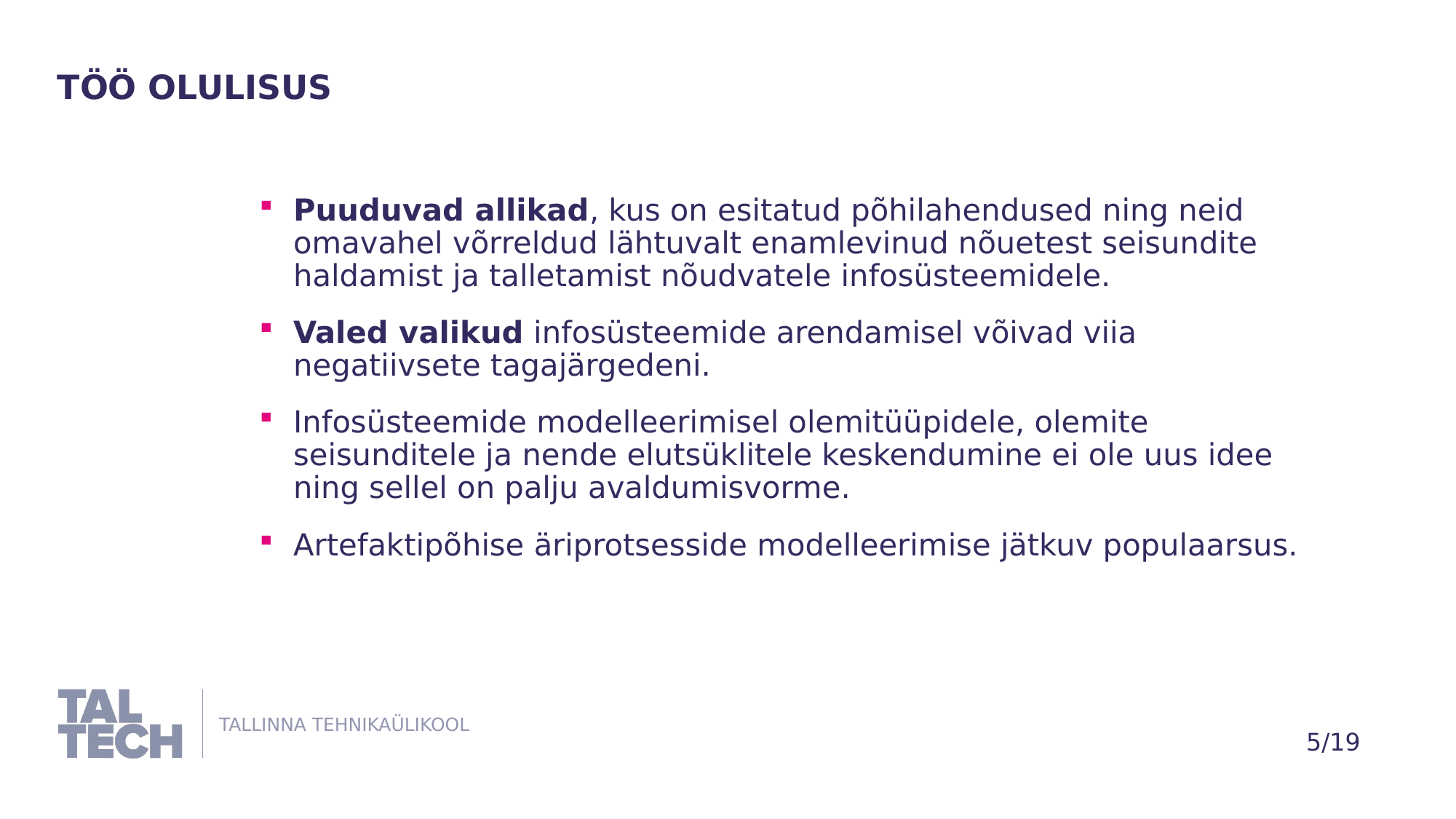

TÖÖ OLULISUS
Puuduvad allikad, kus on esitatud põhilahendused ning neid omavahel võrreldud lähtuvalt enamlevinud nõuetest seisundite haldamist ja talletamist nõudvatele infosüsteemidele.
Valed valikud infosüsteemide arendamisel võivad viia negatiivsete tagajärgedeni.
Infosüsteemide modelleerimisel olemitüüpidele, olemite seisunditele ja nende elutsüklitele keskendumine ei ole uus idee ning sellel on palju avaldumisvorme.
Artefaktipõhise äriprotsesside modelleerimise jätkuv populaarsus.

5/19